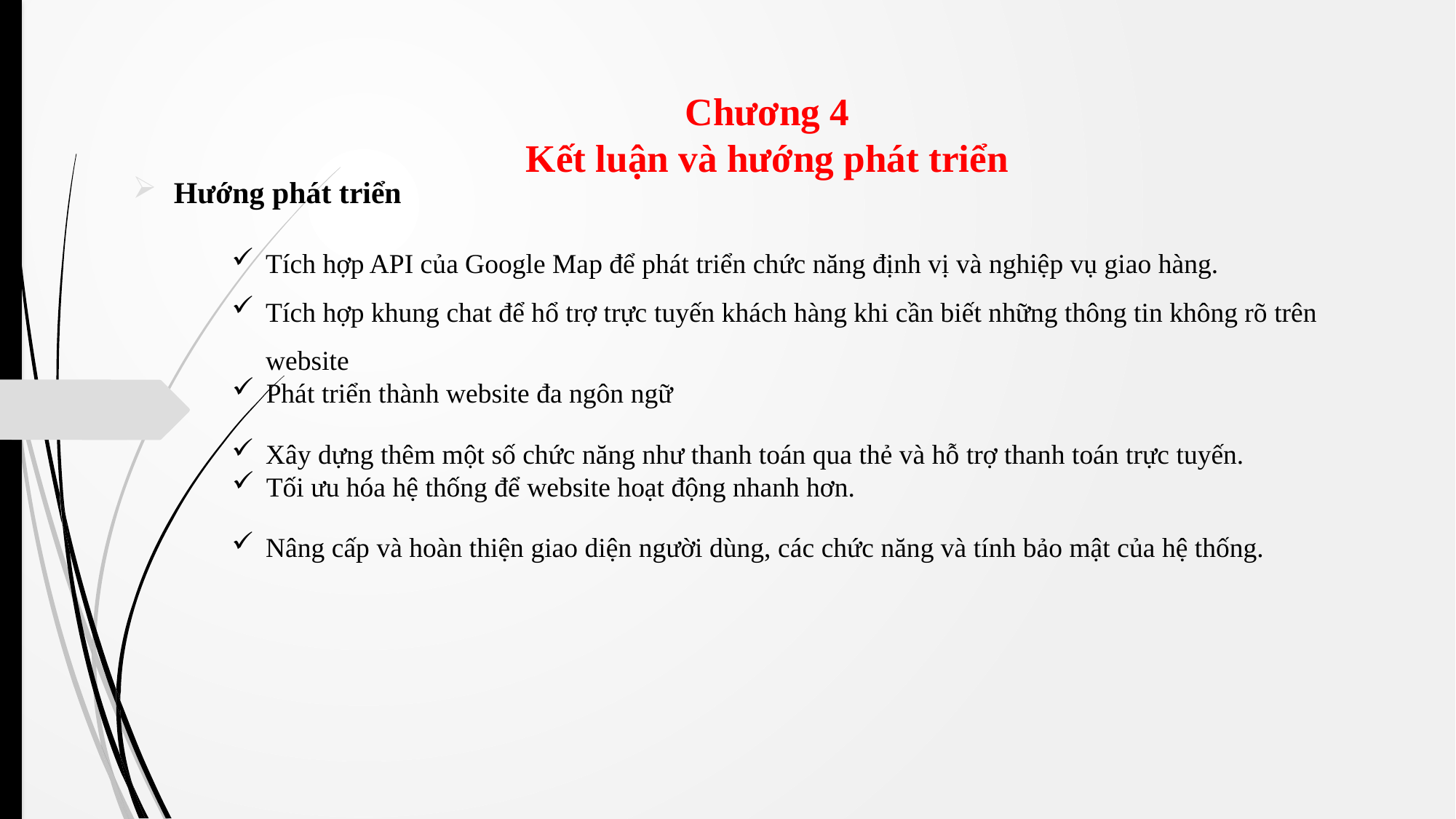

# Chương 4 Kết luận và hướng phát triển
Hướng phát triển
Tích hợp API của Google Map để phát triển chức năng định vị và nghiệp vụ giao hàng.
Tích hợp khung chat để hổ trợ trực tuyến khách hàng khi cần biết những thông tin không rõ trên website
Phát triển thành website đa ngôn ngữ
Xây dựng thêm một số chức năng như thanh toán qua thẻ và hỗ trợ thanh toán trực tuyến.
Tối ưu hóa hệ thống để website hoạt động nhanh hơn.
Nâng cấp và hoàn thiện giao diện người dùng, các chức năng và tính bảo mật của hệ thống.